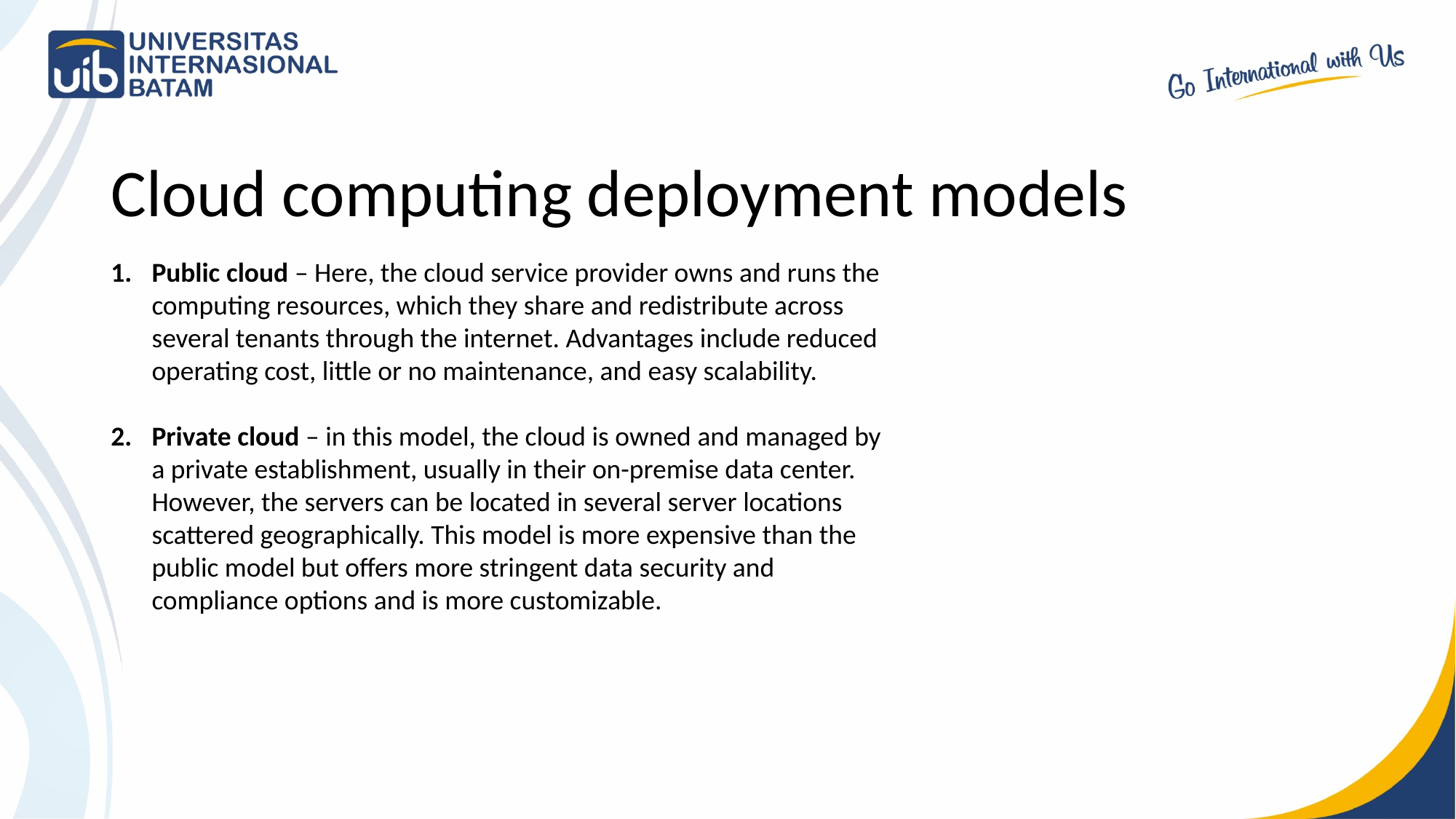

# Cloud computing deployment models
Public cloud – Here, the cloud service provider owns and runs the computing resources, which they share and redistribute across several tenants through the internet. Advantages include reduced operating cost, little or no maintenance, and easy scalability.

Private cloud – in this model, the cloud is owned and managed by a private establishment, usually in their on-premise data center. However, the servers can be located in several server locations scattered geographically. This model is more expensive than the public model but offers more stringent data security and compliance options and is more customizable.